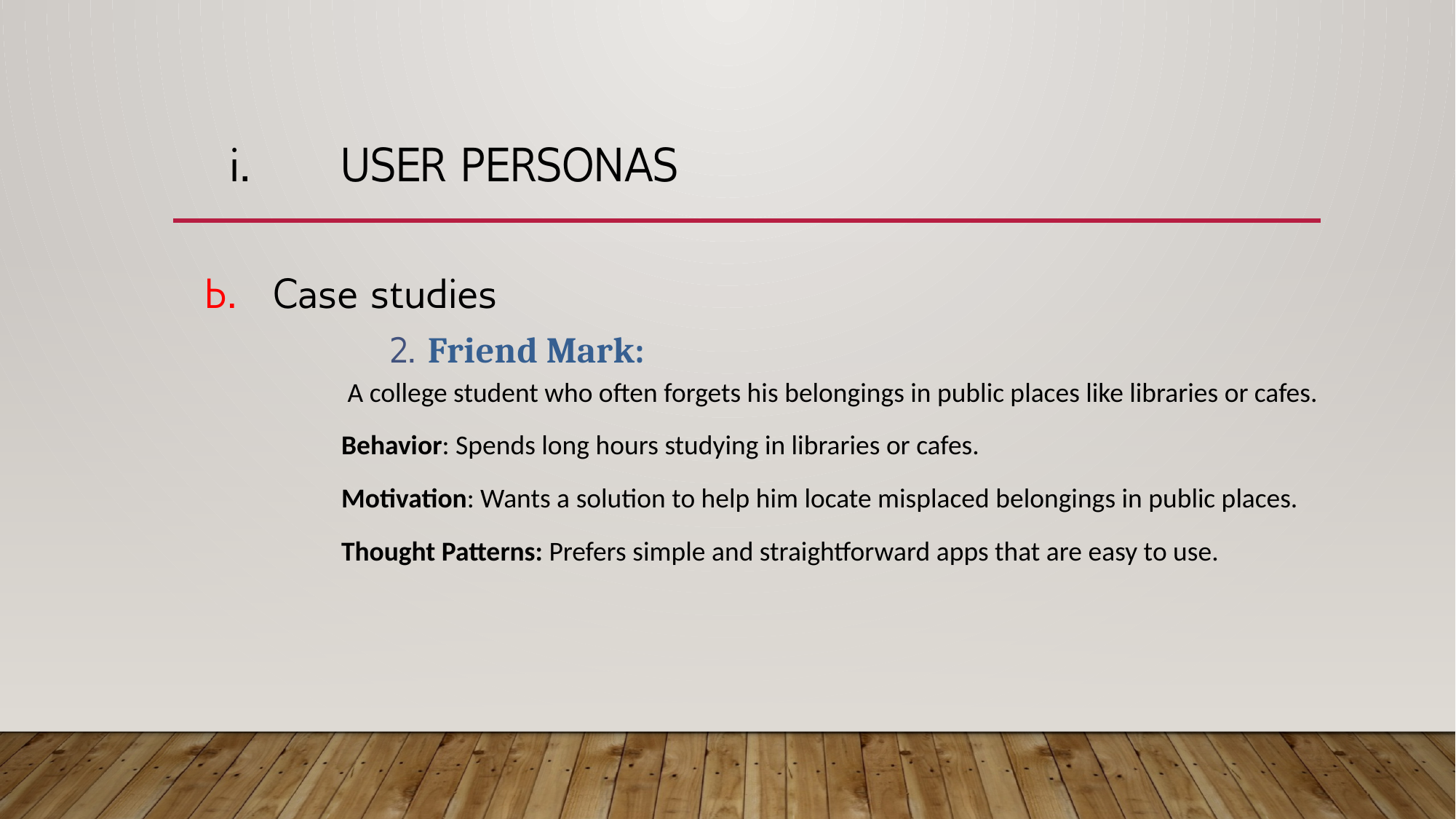

# user personas

Case studies
	  2. Friend Mark:
 A college student who often forgets his belongings in public places like libraries or cafes.
Behavior: Spends long hours studying in libraries or cafes.
Motivation: Wants a solution to help him locate misplaced belongings in public places.
Thought Patterns: Prefers simple and straightforward apps that are easy to use.